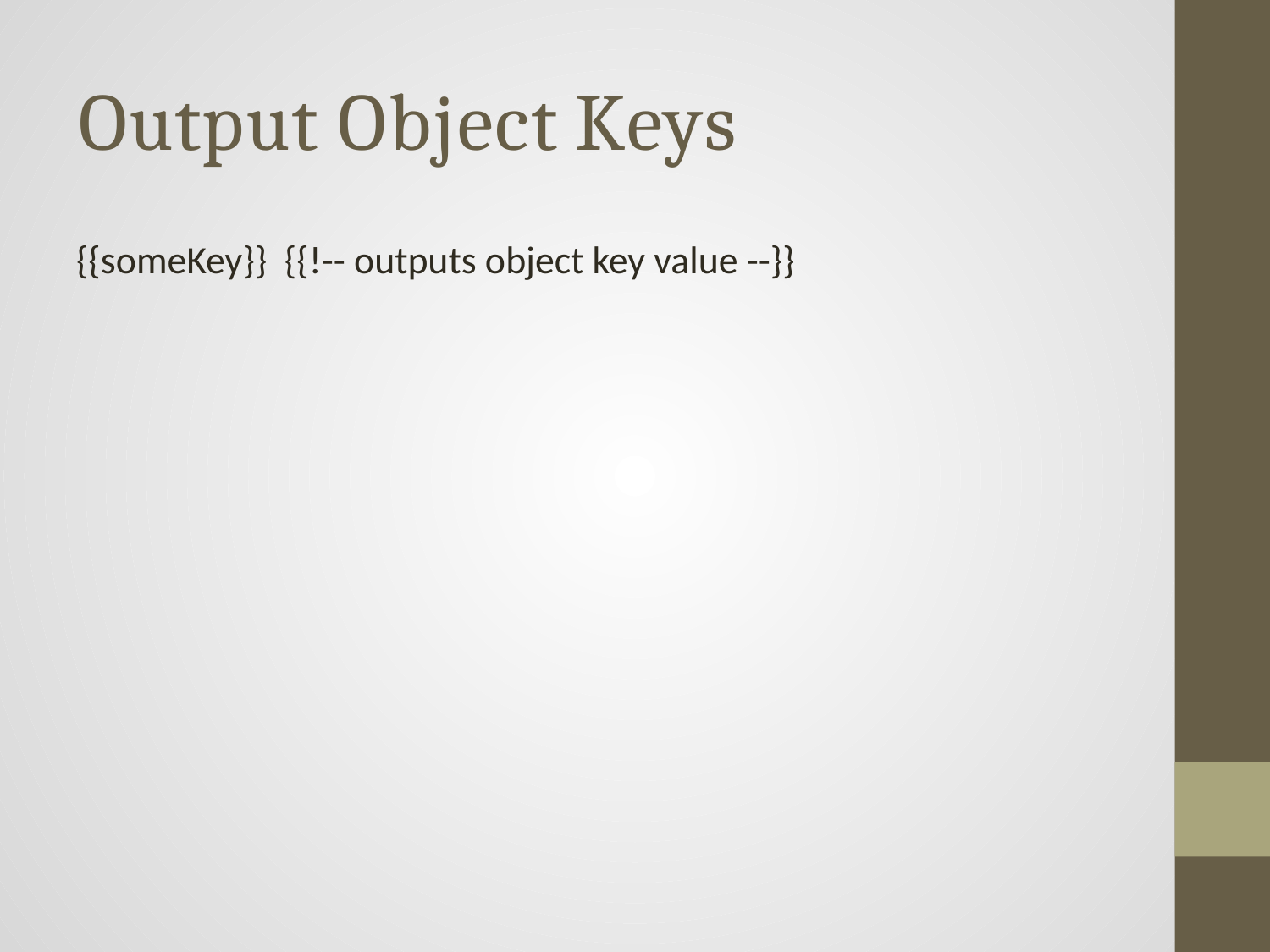

# Output Object Keys
{{someKey}}  {{!-- outputs object key value --}}